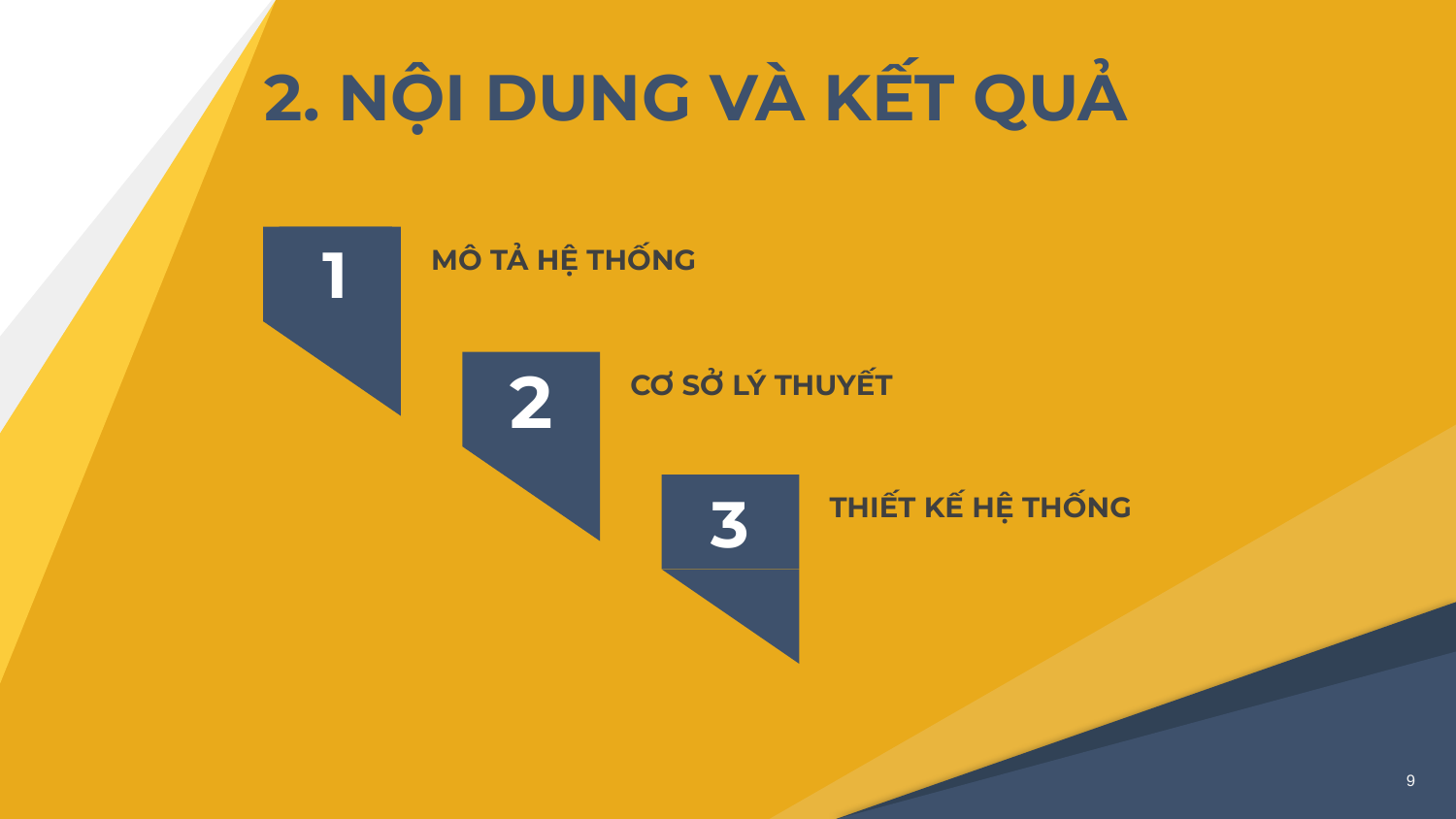

# 2. NỘI DUNG VÀ KẾT QUẢ
1

MÔ TẢ HỆ THỐNG
2

CƠ SỞ LÝ THUYẾT
3

THIẾT KẾ HỆ THỐNG
9